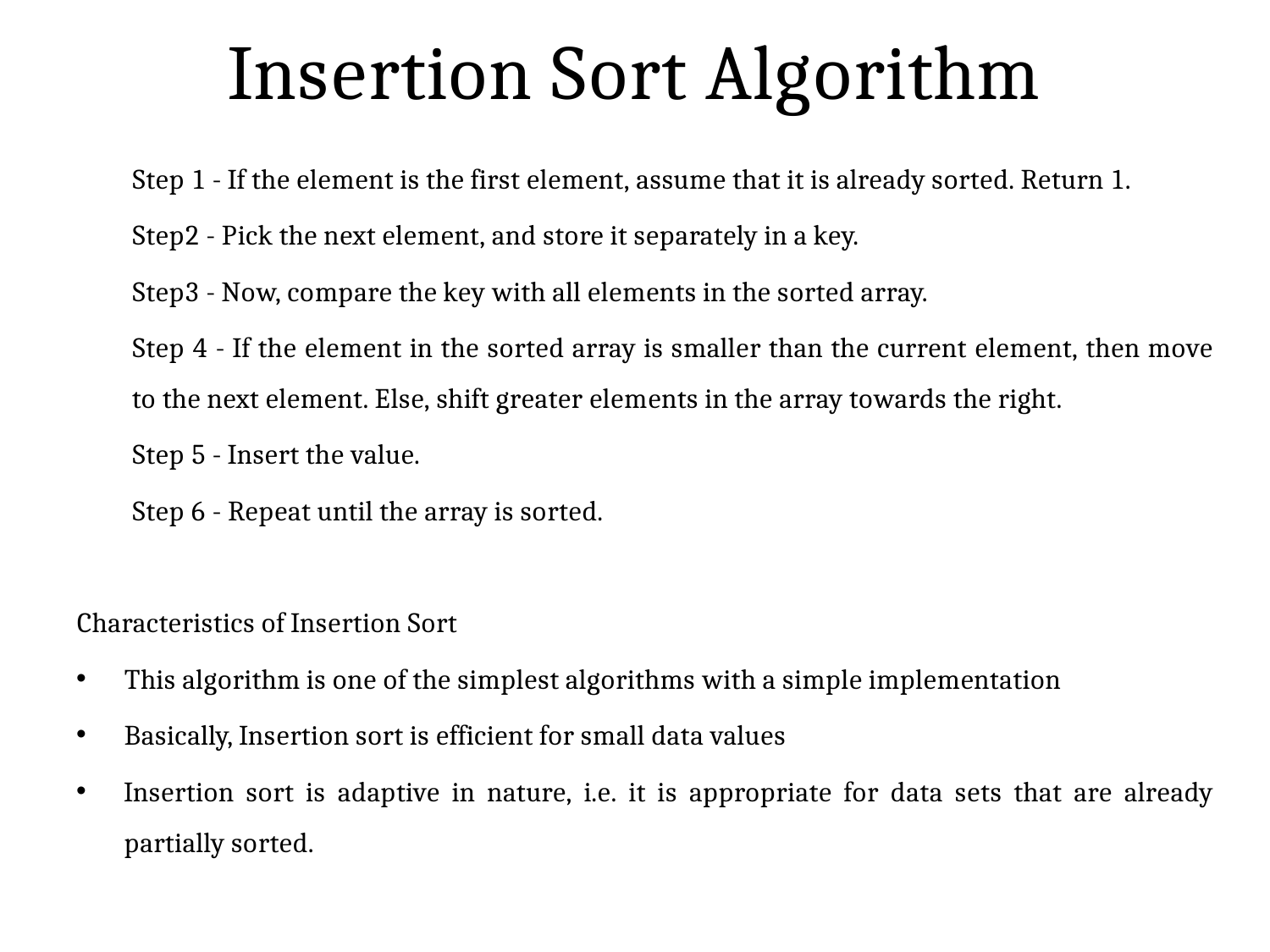

# Insertion Sort Algorithm
Step 1 - If the element is the first element, assume that it is already sorted. Return 1.
Step2 - Pick the next element, and store it separately in a key.
Step3 - Now, compare the key with all elements in the sorted array.
Step 4 - If the element in the sorted array is smaller than the current element, then move to the next element. Else, shift greater elements in the array towards the right.
Step 5 - Insert the value.
Step 6 - Repeat until the array is sorted.

Characteristics of Insertion Sort
This algorithm is one of the simplest algorithms with a simple implementation
Basically, Insertion sort is efficient for small data values
Insertion sort is adaptive in nature, i.e. it is appropriate for data sets that are already partially sorted.